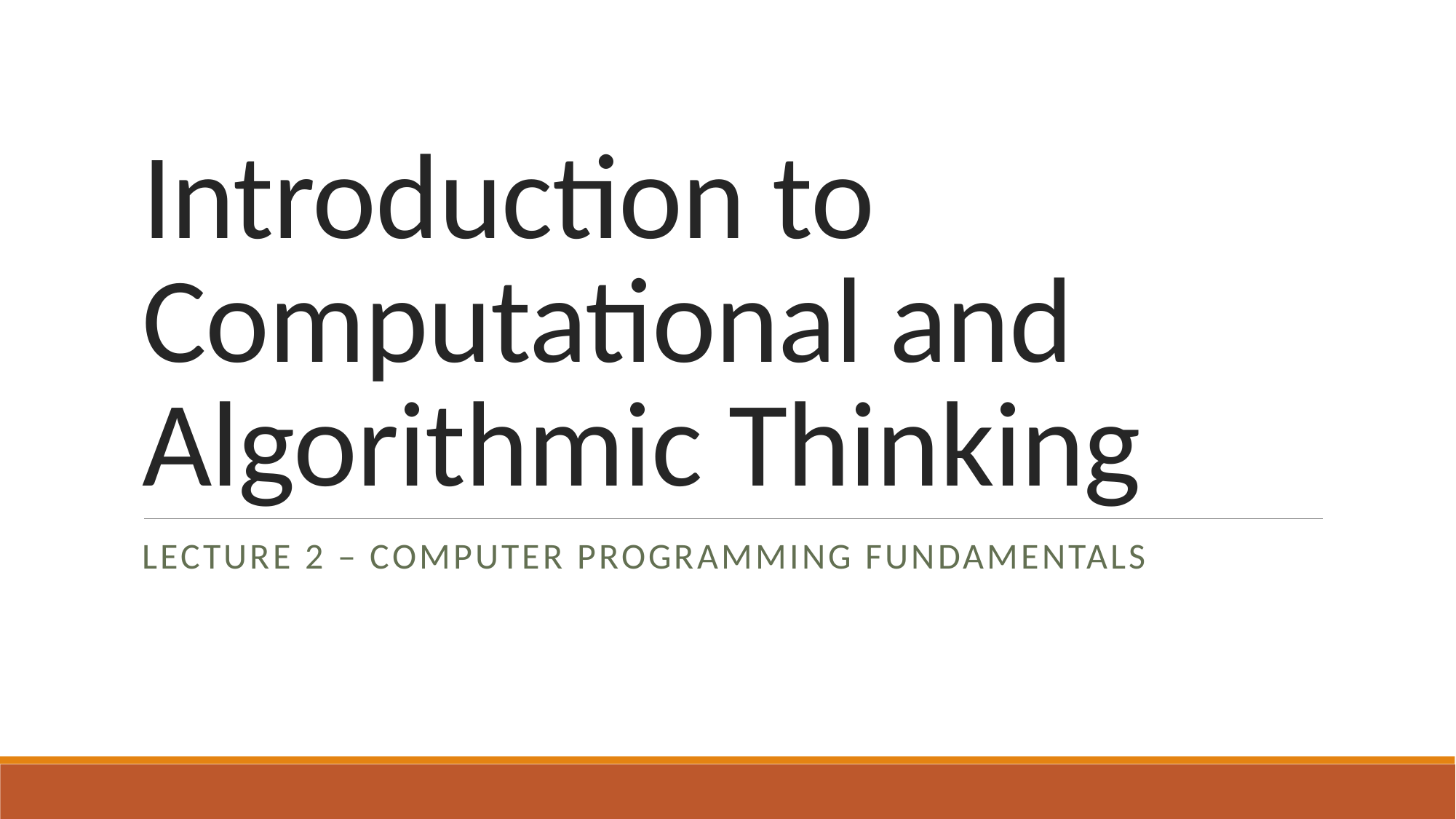

# Introduction to Computational and Algorithmic Thinking
Lecture 2 – Computer programming fundamentals